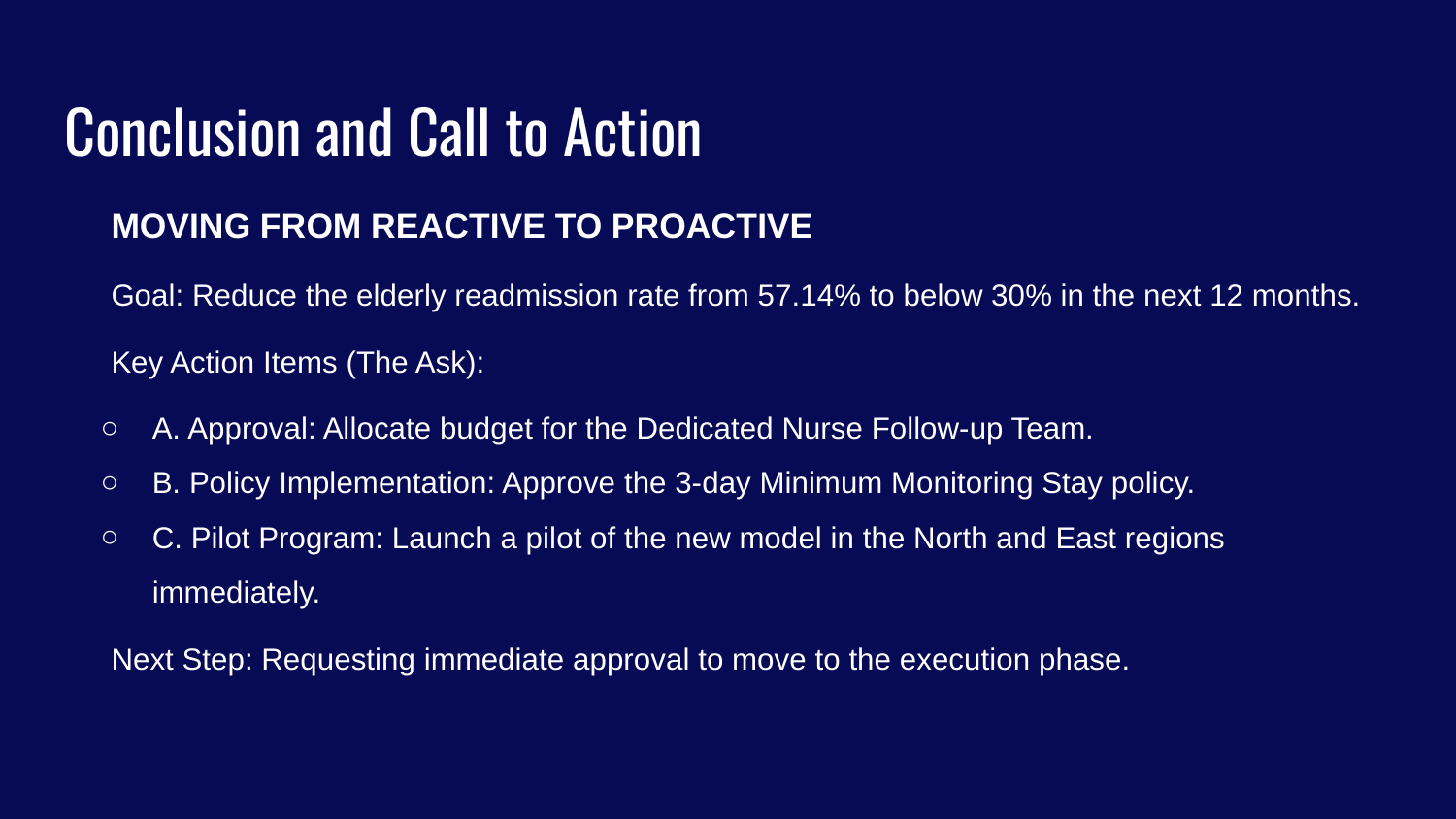

# Conclusion and Call to Action
MOVING FROM REACTIVE TO PROACTIVE
Goal: Reduce the elderly readmission rate from 57.14% to below 30% in the next 12 months.
Key Action Items (The Ask):
A. Approval: Allocate budget for the Dedicated Nurse Follow-up Team.
B. Policy Implementation: Approve the 3-day Minimum Monitoring Stay policy.
C. Pilot Program: Launch a pilot of the new model in the North and East regions immediately.
Next Step: Requesting immediate approval to move to the execution phase.